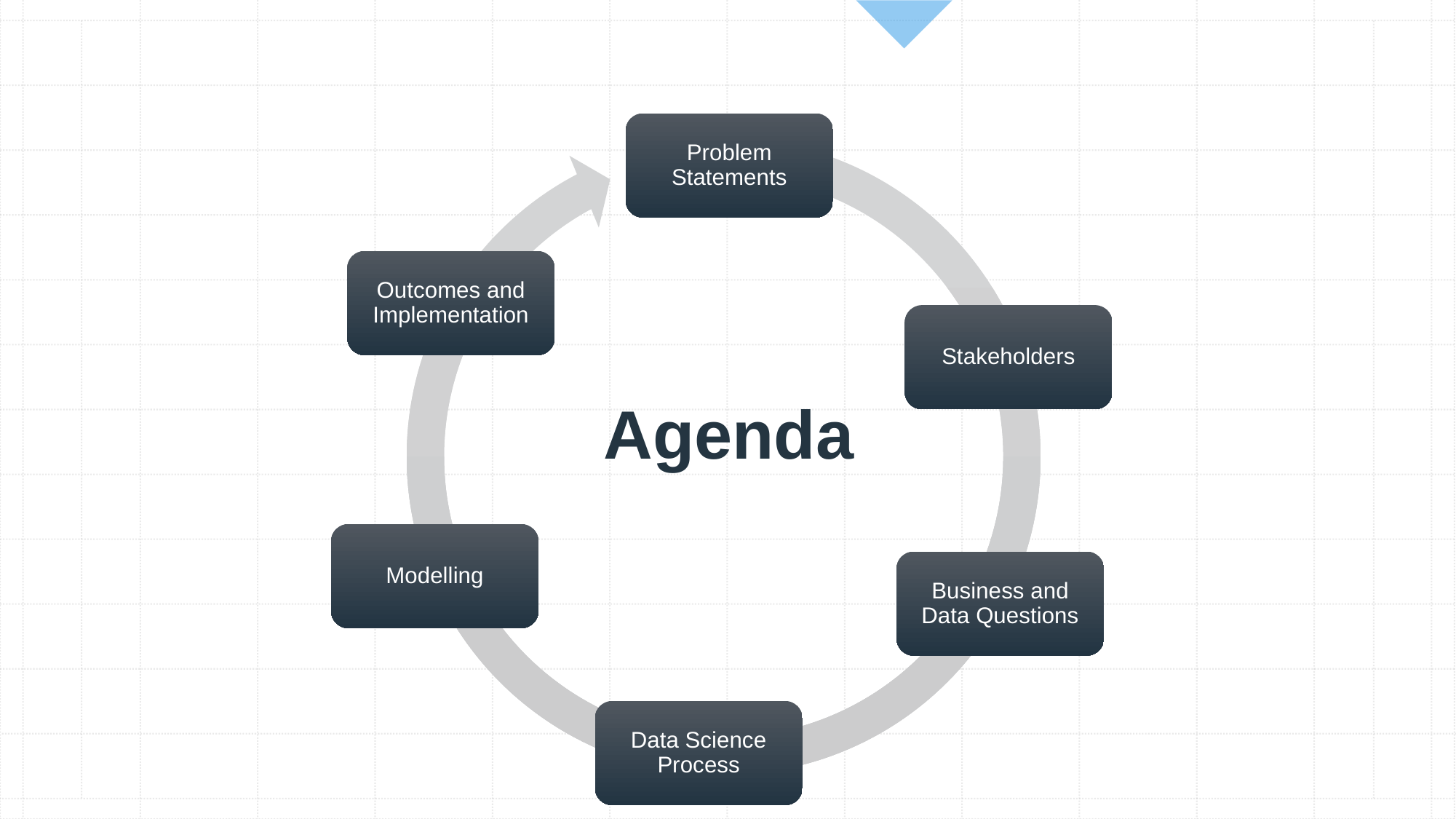

# Agenda
Problem Statements

Outcomes and Implementation
Stakeholders
Modelling
Business and Data Questions
Data Science Process